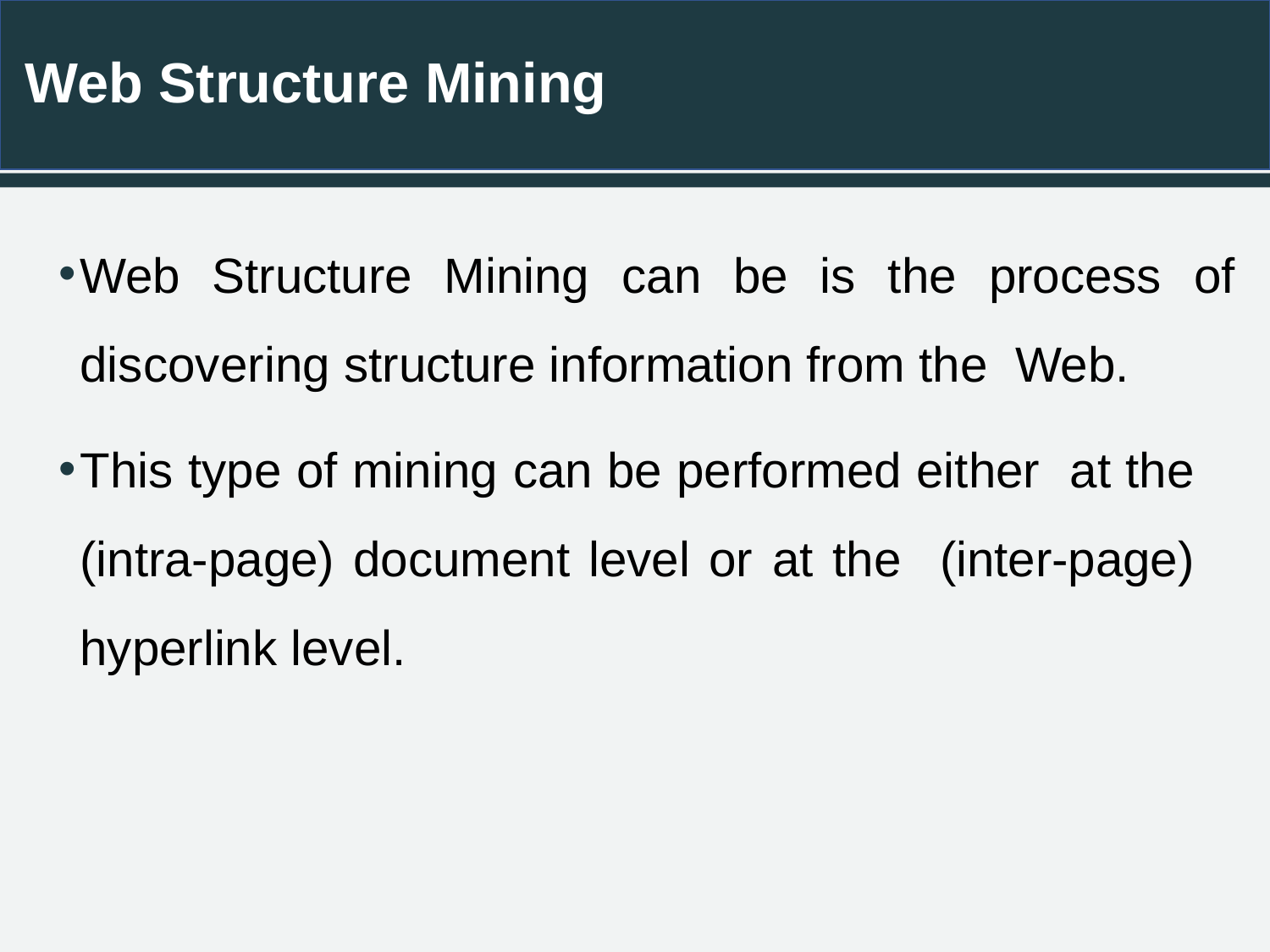

# Web Structure Mining
Web Structure Mining can be is the process of discovering structure information from the  Web.
This type of mining can be performed either  at the (intra-page) document level or at the  (inter-page) hyperlink level.